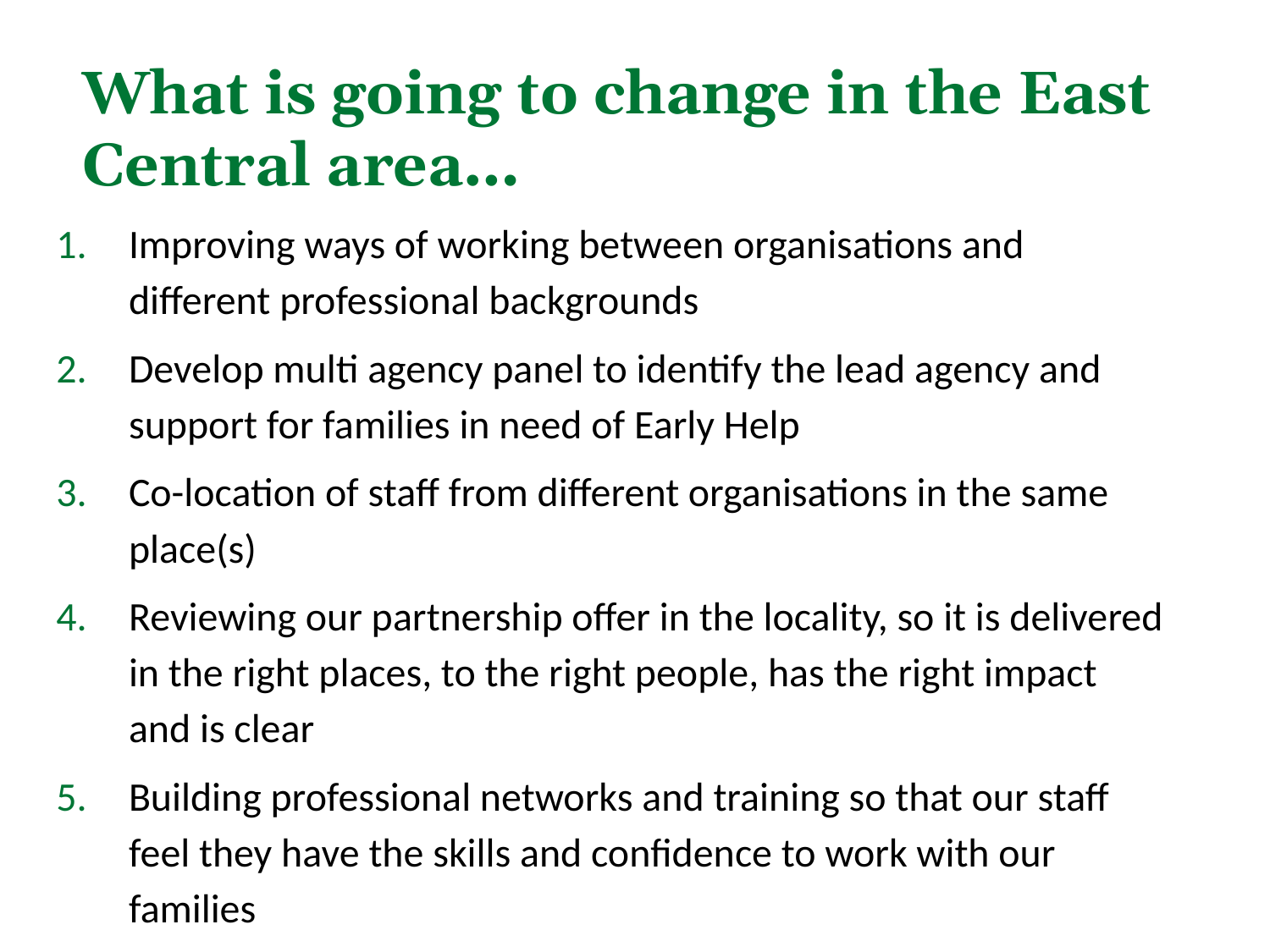

What is going to change in the East Central area…
Improving ways of working between organisations and different professional backgrounds
Develop multi agency panel to identify the lead agency and support for families in need of Early Help
Co-location of staff from different organisations in the same place(s)
Reviewing our partnership offer in the locality, so it is delivered in the right places, to the right people, has the right impact and is clear
Building professional networks and training so that our staff feel they have the skills and confidence to work with our families